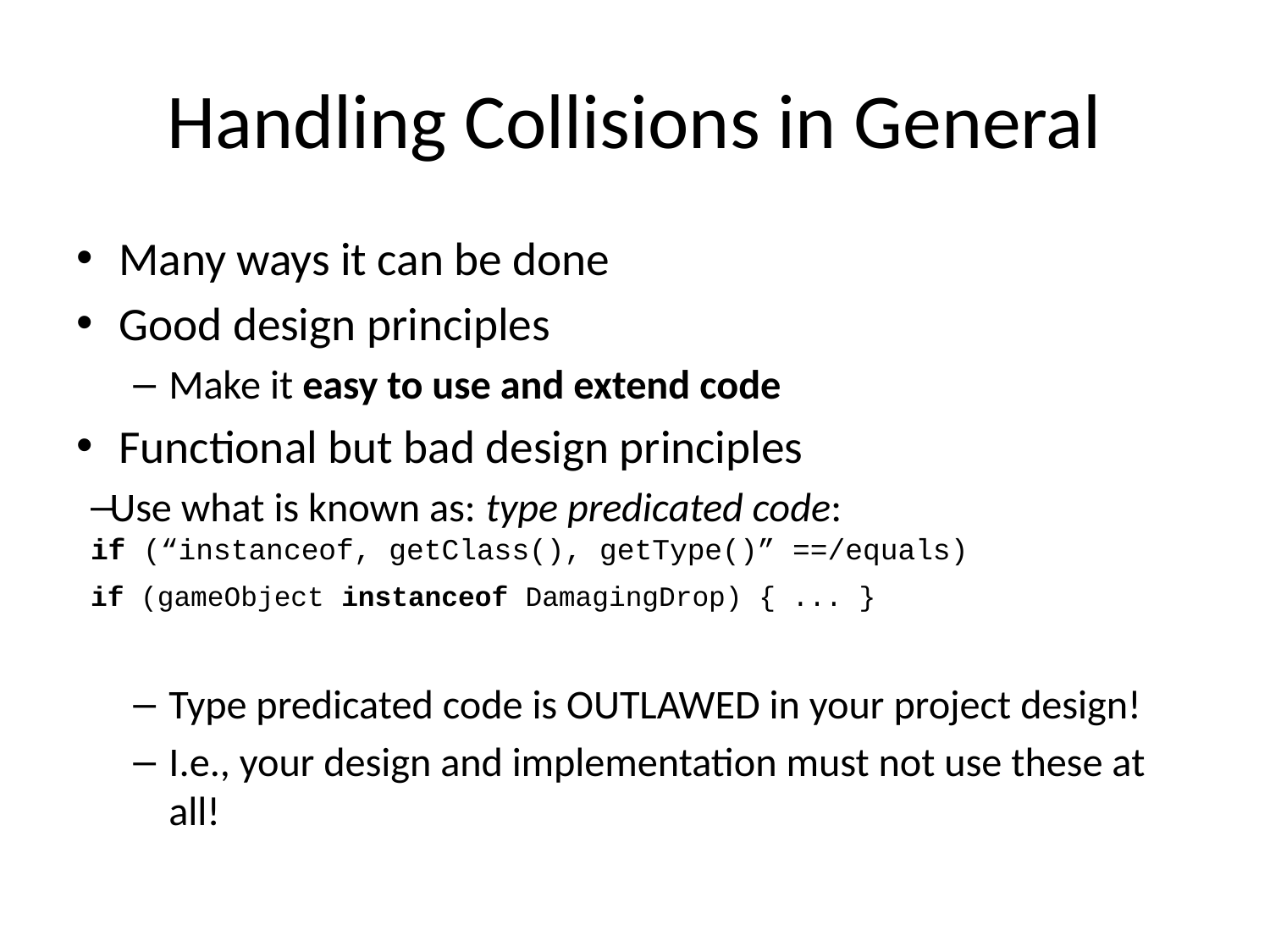

# Handling Collisions in General
Many ways it can be done
Good design principles
Make it easy to use and extend code
Functional but bad design principles
Use what is known as: type predicated code:
if (“instanceof, getClass(), getType()” ==/equals)
if (gameObject instanceof DamagingDrop) { ... }

Type predicated code is OUTLAWED in your project design!
I.e., your design and implementation must not use these at all!